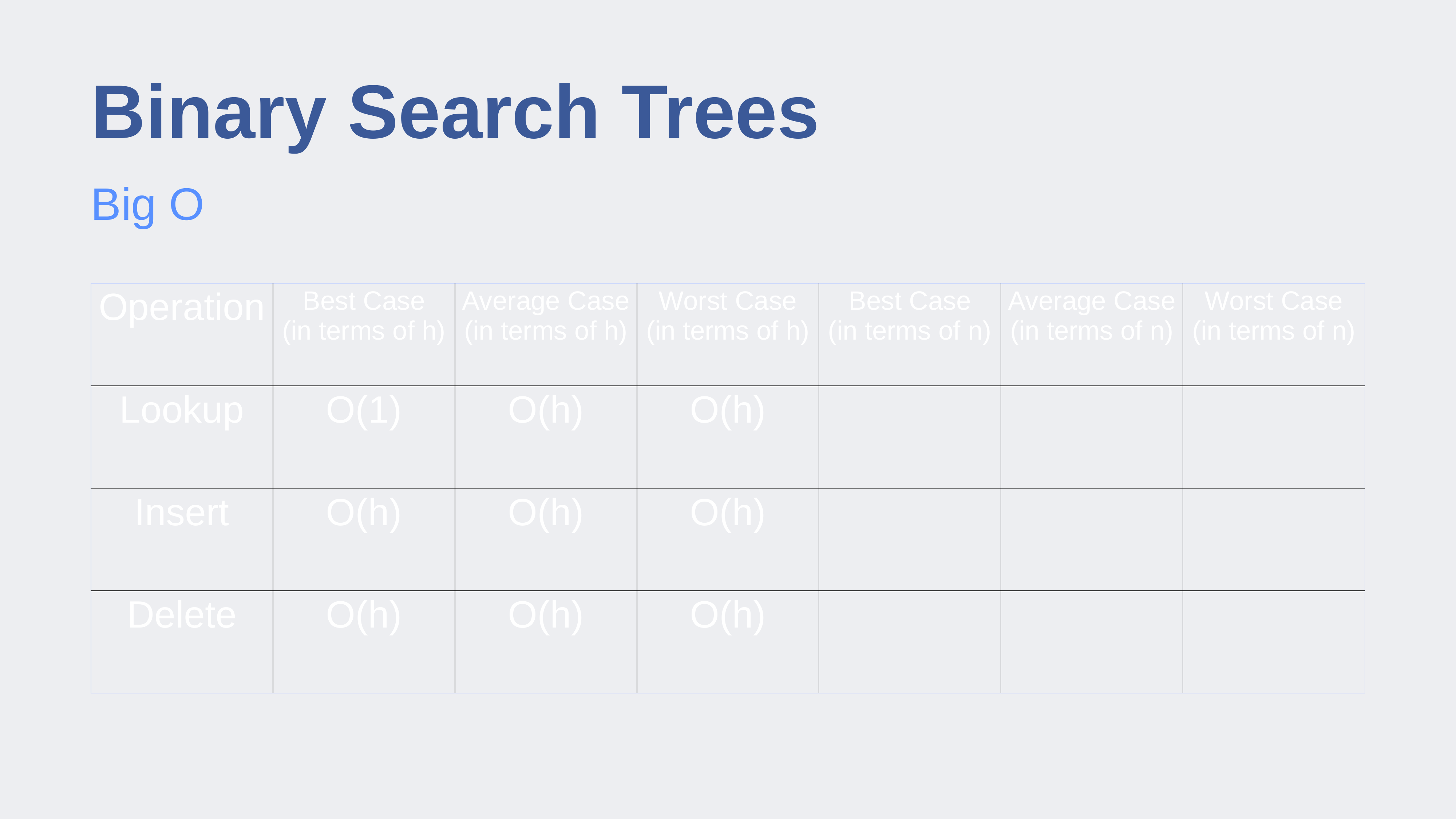

# Binary Search Trees
Big O
| Operation | Best Case (in terms of h) | Average Case (in terms of h) | Worst Case (in terms of h) | Best Case (in terms of n) | Average Case (in terms of n) | Worst Case (in terms of n) |
| --- | --- | --- | --- | --- | --- | --- |
| Lookup | O(1) | O(h) | O(h) |  |  |  |
| Insert | O(h) | O(h) | O(h) |  |  |  |
| Delete | O(h) | O(h) | O(h) |  |  |  |